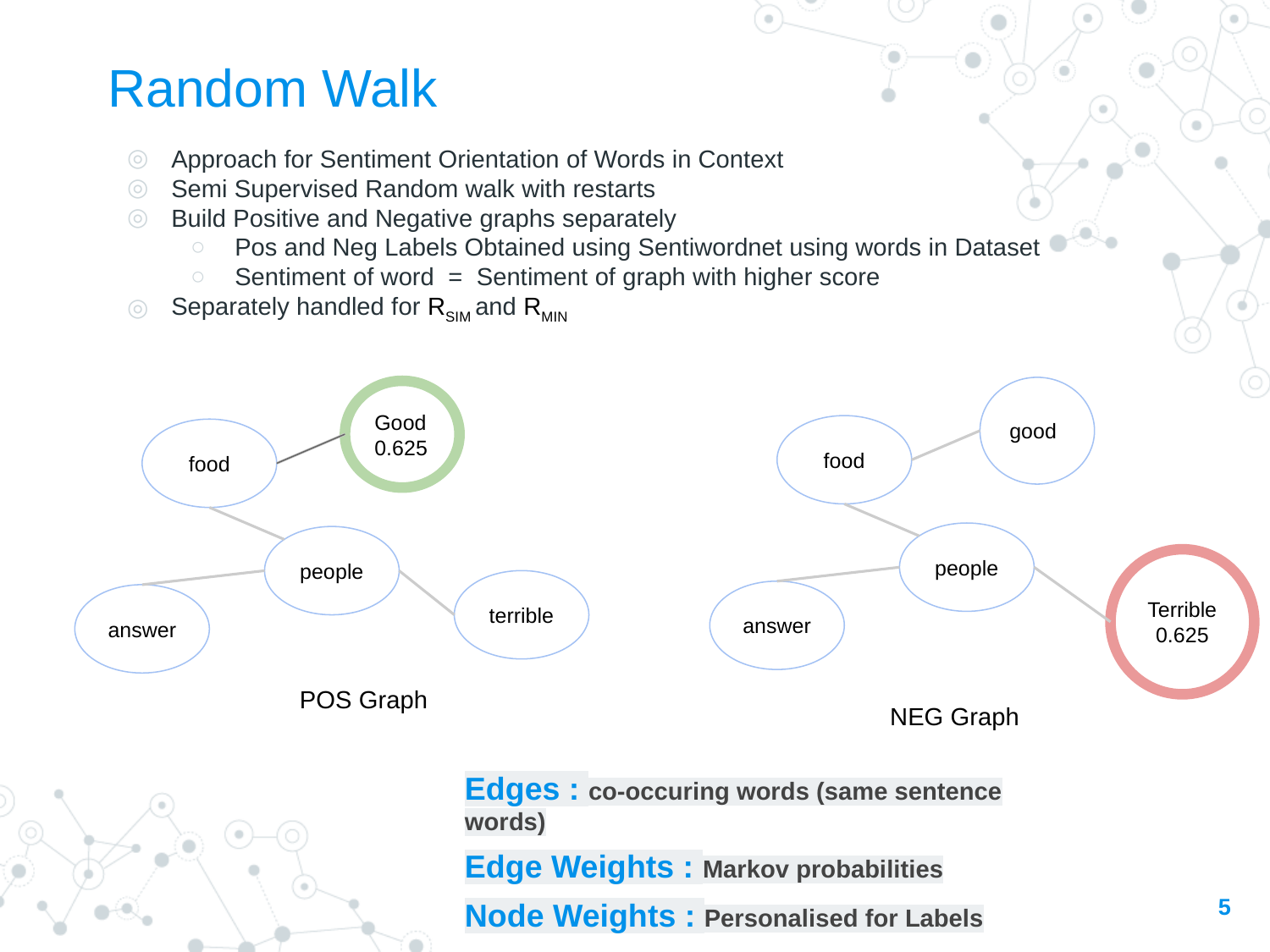

# Random Walk
Approach for Sentiment Orientation of Words in Context
Semi Supervised Random walk with restarts
Build Positive and Negative graphs separately
Pos and Neg Labels Obtained using Sentiwordnet using words in Dataset
Sentiment of word  =  Sentiment of graph with higher score
Separately handled for RSIM and RMIN

good
Good
0.625
food
food
people
people
Terrible
0.625
terrible
answer
answer
POS Graph
NEG Graph
Edges : co-occuring words (same sentence words)
Edge Weights : Markov probabilities
Node Weights : Personalised for Labels
5